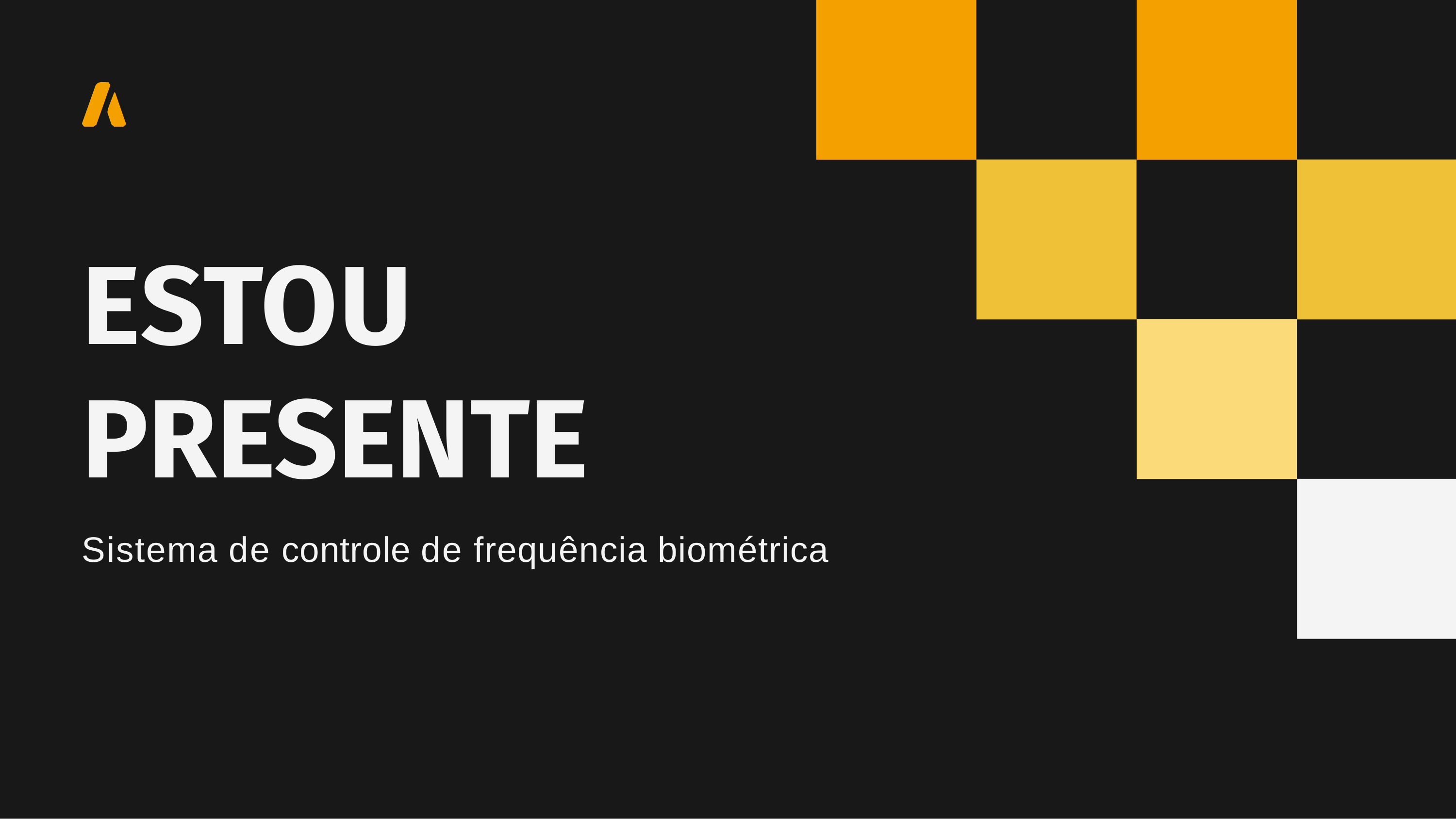

# ESTOU PRESENTE
Sistema de controle de frequência biométrica